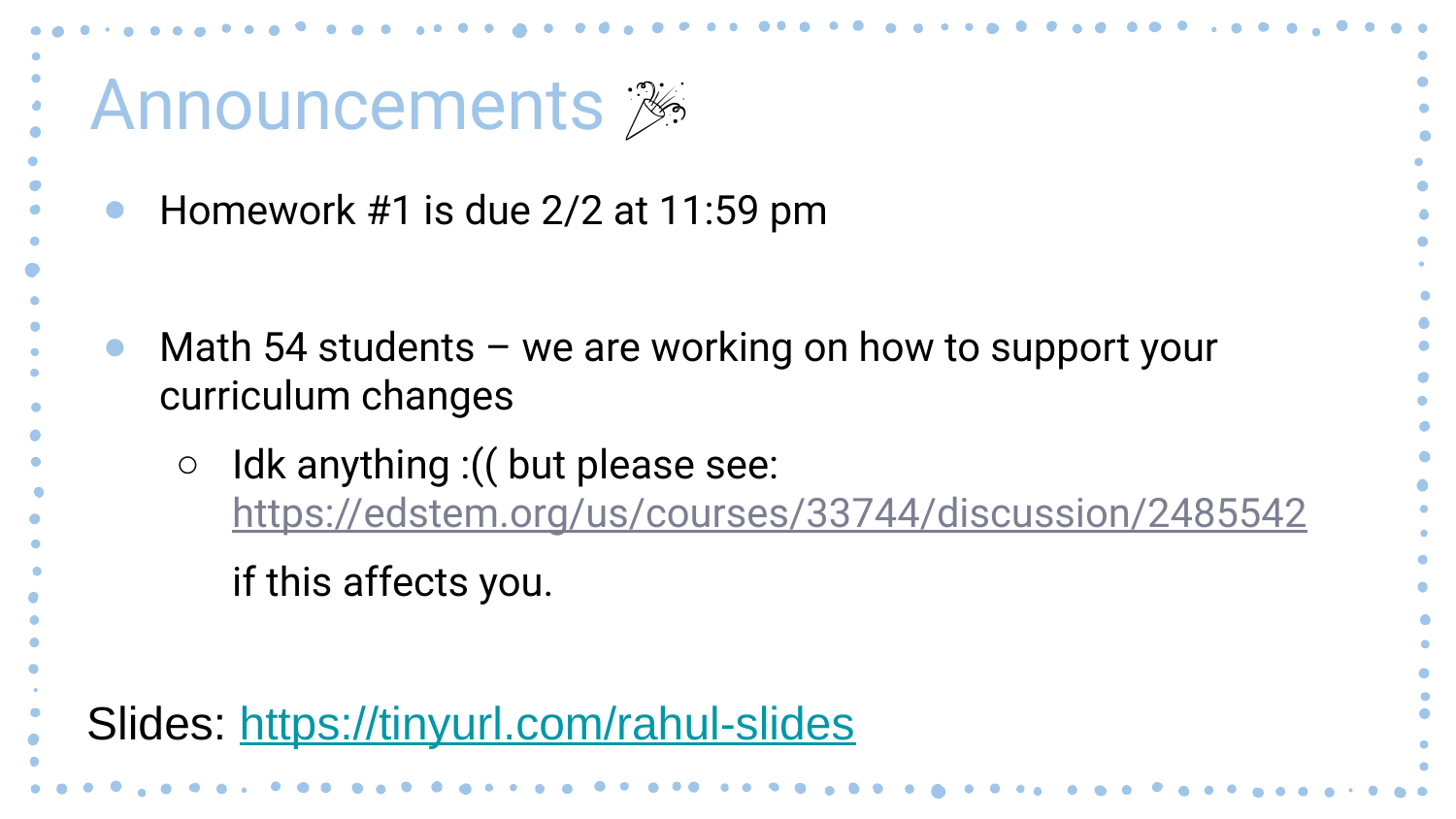

Announcements 🎉

Homework #1 is due 2/2 at 11:59 pm

Math 54 students – we are working on how to support your curriculum changes
Idk anything :(( but please see: https://edstem.org/us/courses/33744/discussion/2485542
if this affects you.

Slides: https://tinyurl.com/rahul-slides